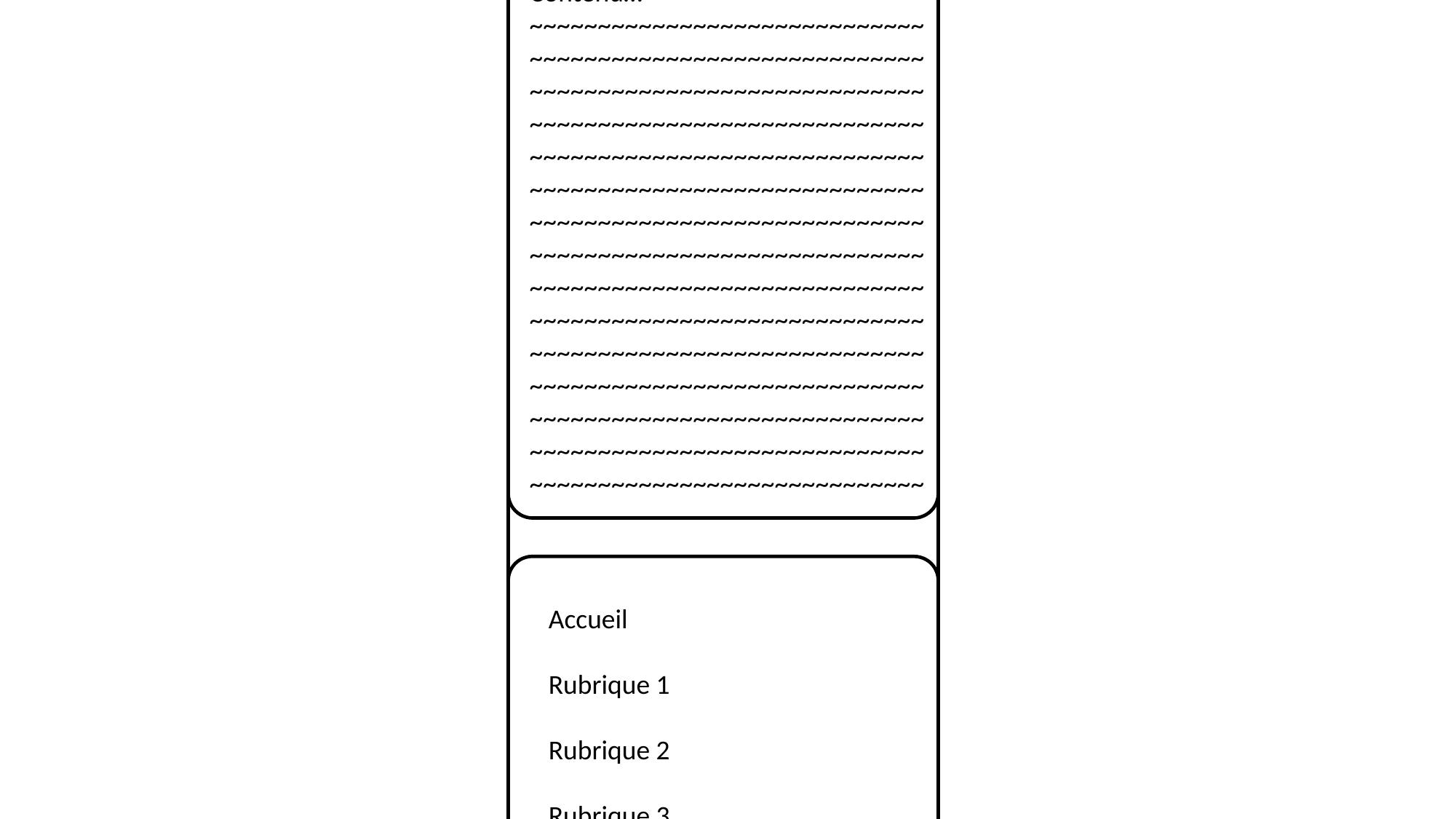

Hugo COLLIN, Xin ZHANG
BUT INFO 1A
Projet Site web
Titre de la page

Contenu… ~~~~~~~~~~~~~~~~~~~~
~~~~~~~~~~~~~~~~~~~~~~~~~~~~~
~~~~~~~~~~~~~~~~~~~~~~~~~~~~~
~~~~~~~~~~~~~~~~~~~~~~~~~~~~~
~~~~~~~~~~~~~~~~~~~~~~~~~~~~~
~~~~~~~~~~~~~~~~~~~~~~~~~~~~~
~~~~~~~~~~~~~~~~~~~~~~~~~~~~~
~~~~~~~~~~~~~~~~~~~~~~~~~~~~~
~~~~~~~~~~~~~~~~~~~~~~~~~~~~~
~~~~~~~~~~~~~~~~~~~~~~~~~~~~~
~~~~~~~~~~~~~~~~~~~~~~~~~~~~~
~~~~~~~~~~~~~~~~~~~~~~~~~~~~~
~~~~~~~~~~~~~~~~~~~~~~~~~~~~~
~~~~~~~~~~~~~~~~~~~~~~~~~~~~~
~~~~~~~~~~~~~~~~~~~~~~~~~~~~~
~~~~~~~~~~~~~~~~~~~~~~~~~~~~~

Accueil
Rubrique 1
Rubrique 2
Rubrique 3
A propos